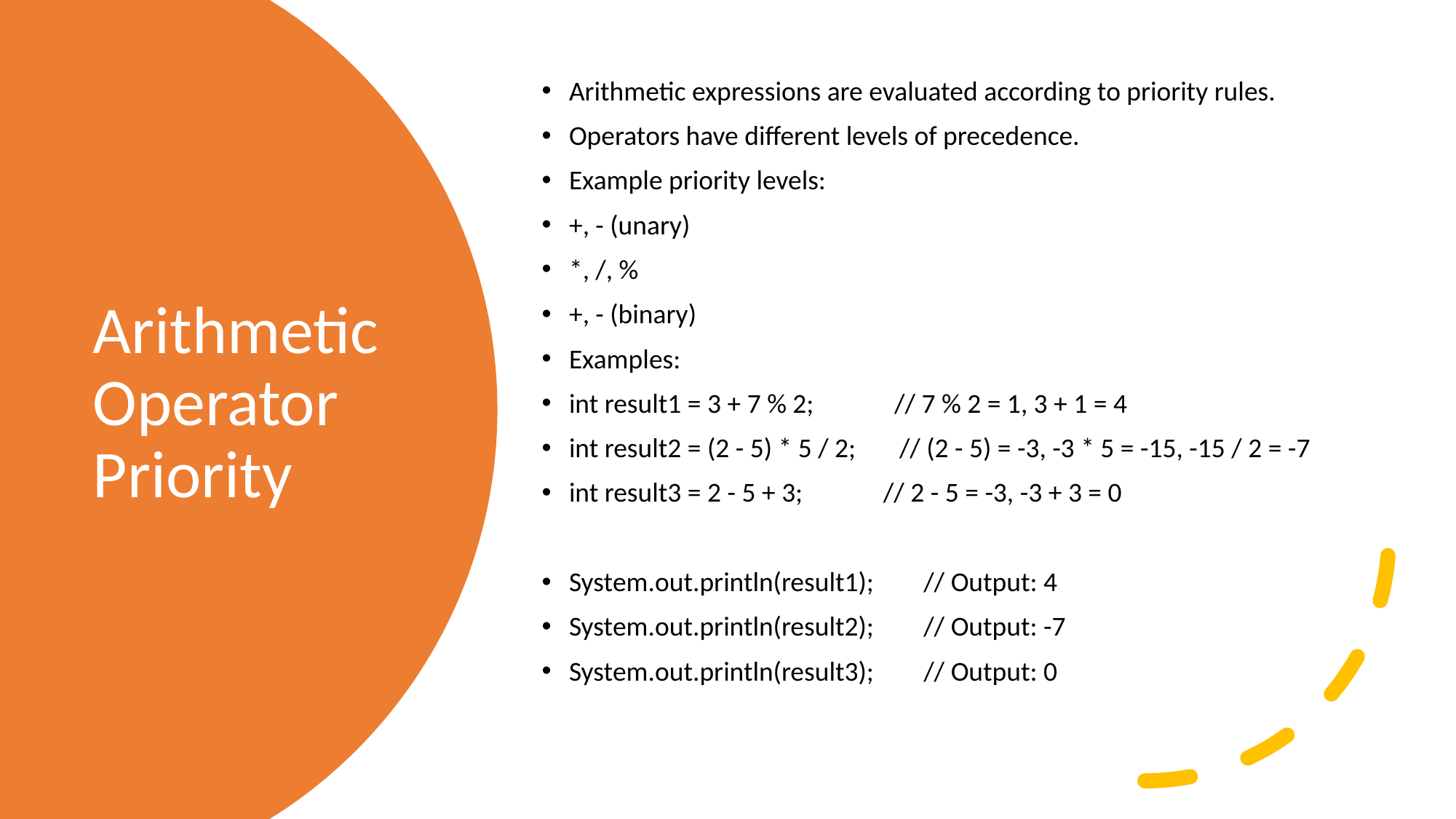

Arithmetic expressions are evaluated according to priority rules.
Operators have different levels of precedence.
Example priority levels:
+, - (unary)
*, /, %
+, - (binary)
Examples:
int result1 = 3 + 7 % 2;             // 7 % 2 = 1, 3 + 1 = 4
int result2 = (2 - 5) * 5 / 2;       // (2 - 5) = -3, -3 * 5 = -15, -15 / 2 = -7
int result3 = 2 - 5 + 3;             // 2 - 5 = -3, -3 + 3 = 0

System.out.println(result1);        // Output: 4
System.out.println(result2);        // Output: -7
System.out.println(result3);        // Output: 0

# Arithmetic Operator Priority